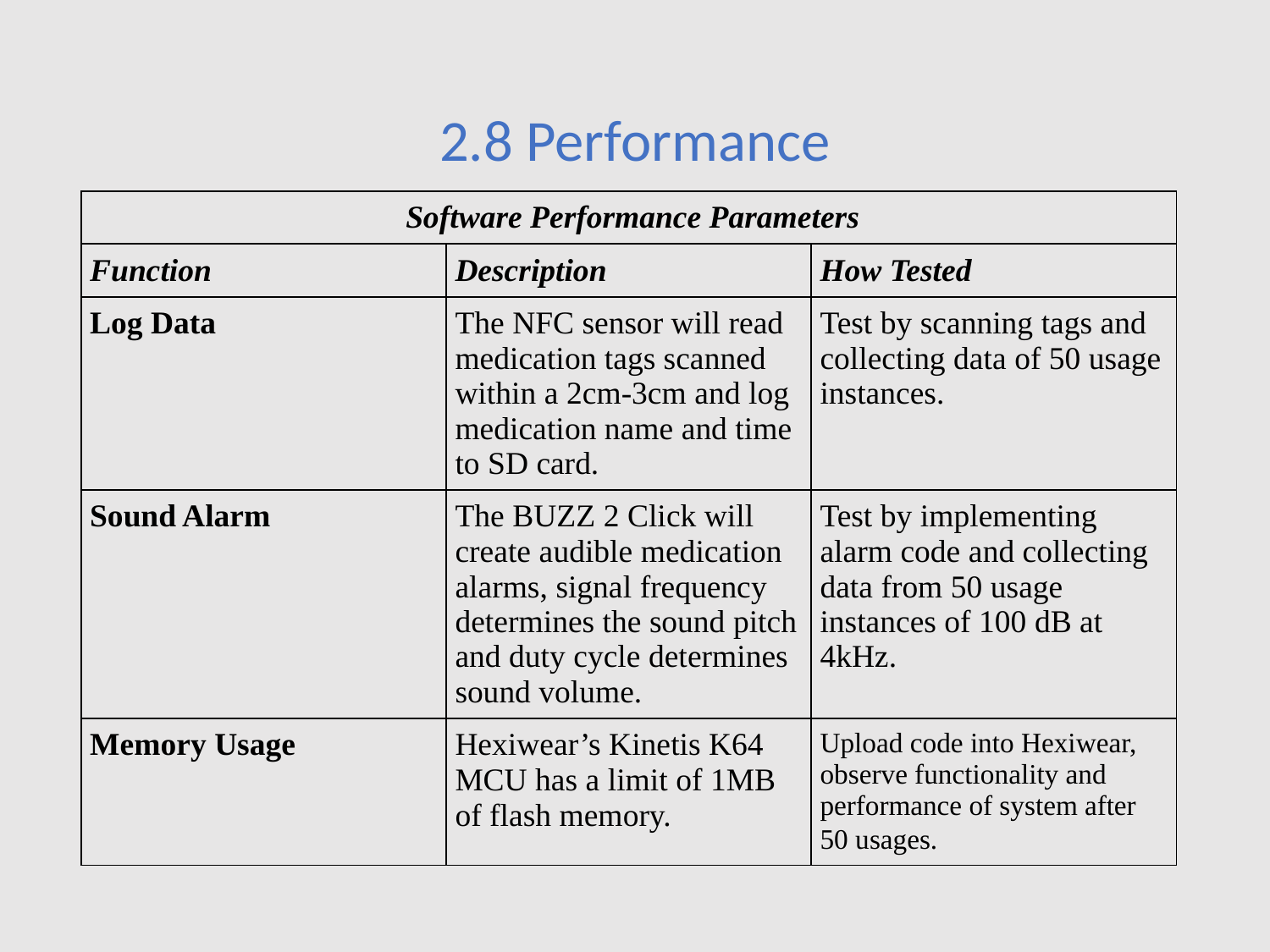

# 2.8 Performance
| Software Performance Parameters |  |  |
| --- | --- | --- |
| Function | Description | How Tested |
| Log Data | The NFC sensor will read medication tags scanned within a 2cm-3cm and log medication name and time to SD card. | Test by scanning tags and collecting data of 50 usage instances. |
| Sound Alarm | The BUZZ 2 Click will create audible medication alarms, signal frequency determines the sound pitch and duty cycle determines sound volume. | Test by implementing alarm code and collecting data from 50 usage instances of 100 dB at 4kHz. |
| Memory Usage | Hexiwear’s Kinetis K64 MCU has a limit of 1MB of flash memory. | Upload code into Hexiwear, observe functionality and performance of system after 50 usages. |